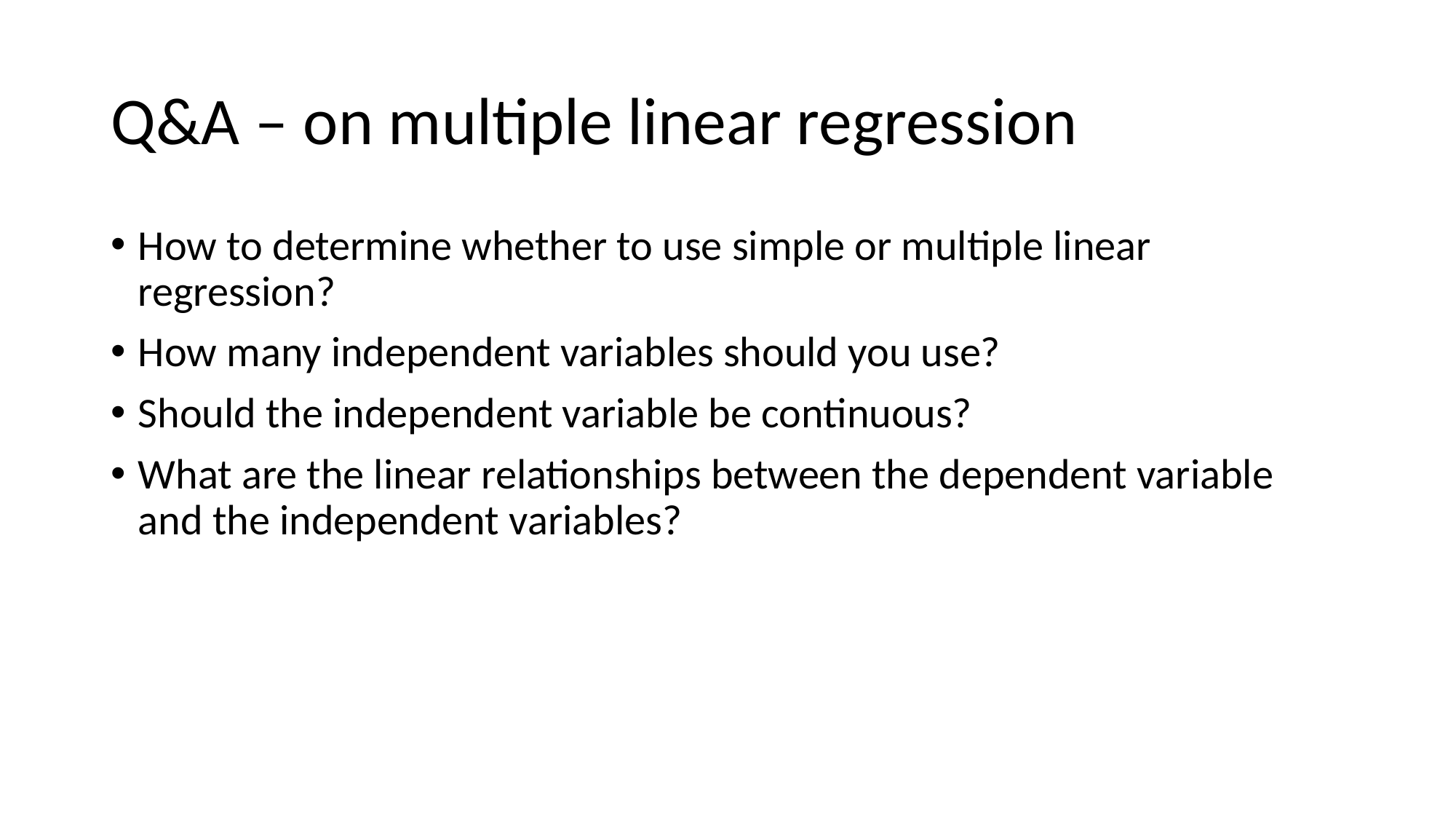

# Q&A – on multiple linear regression
How to determine whether to use simple or multiple linear regression?
How many independent variables should you use?
Should the independent variable be continuous?
What are the linear relationships between the dependent variable and the independent variables?